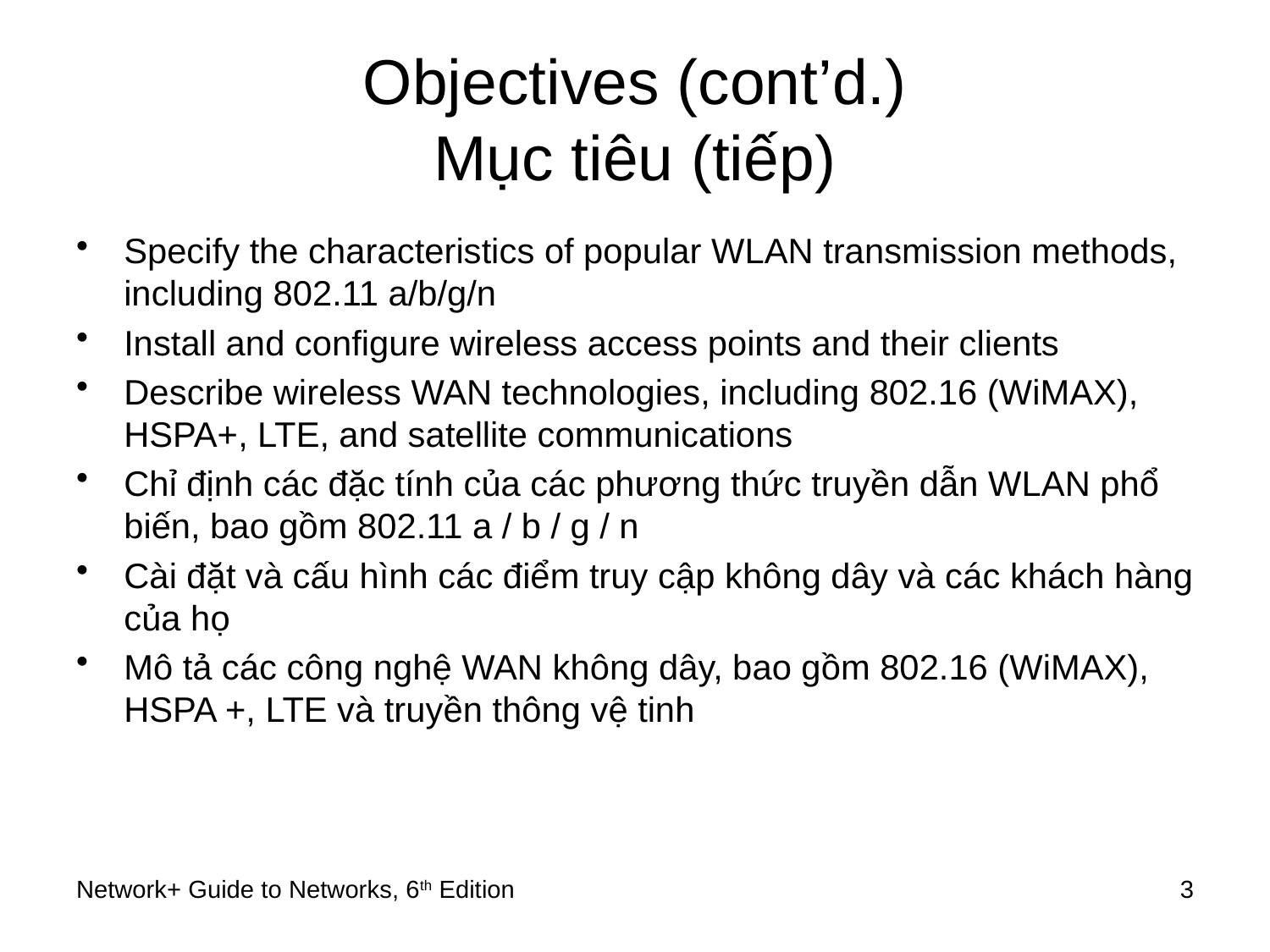

# Objectives (cont’d.) Mục tiêu (tiếp)
Specify the characteristics of popular WLAN transmission methods, including 802.11 a/b/g/n
Install and configure wireless access points and their clients
Describe wireless WAN technologies, including 802.16 (WiMAX), HSPA+, LTE, and satellite communications
Chỉ định các đặc tính của các phương thức truyền dẫn WLAN phổ biến, bao gồm 802.11 a / b / g / n
Cài đặt và cấu hình các điểm truy cập không dây và các khách hàng của họ
Mô tả các công nghệ WAN không dây, bao gồm 802.16 (WiMAX), HSPA +, LTE và truyền thông vệ tinh
Network+ Guide to Networks, 6th Edition
3